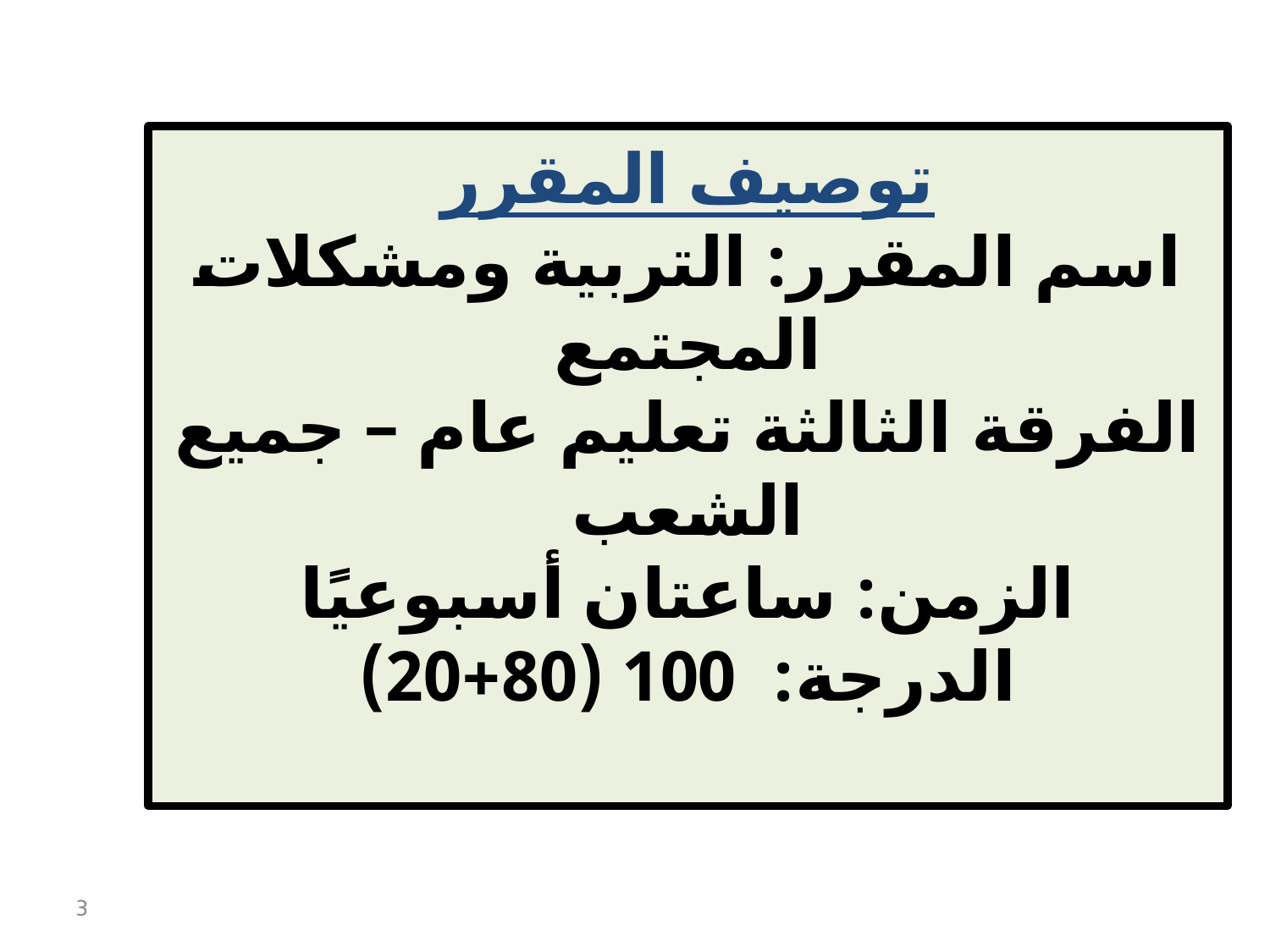

# توصيف المقرر اسم المقرر: التربية ومشكلات المجتمع الفرقة الثالثة تعليم عام – جميع الشعب الزمن: ساعتان أسبوعيًا الدرجة:  100 (80+20)

3